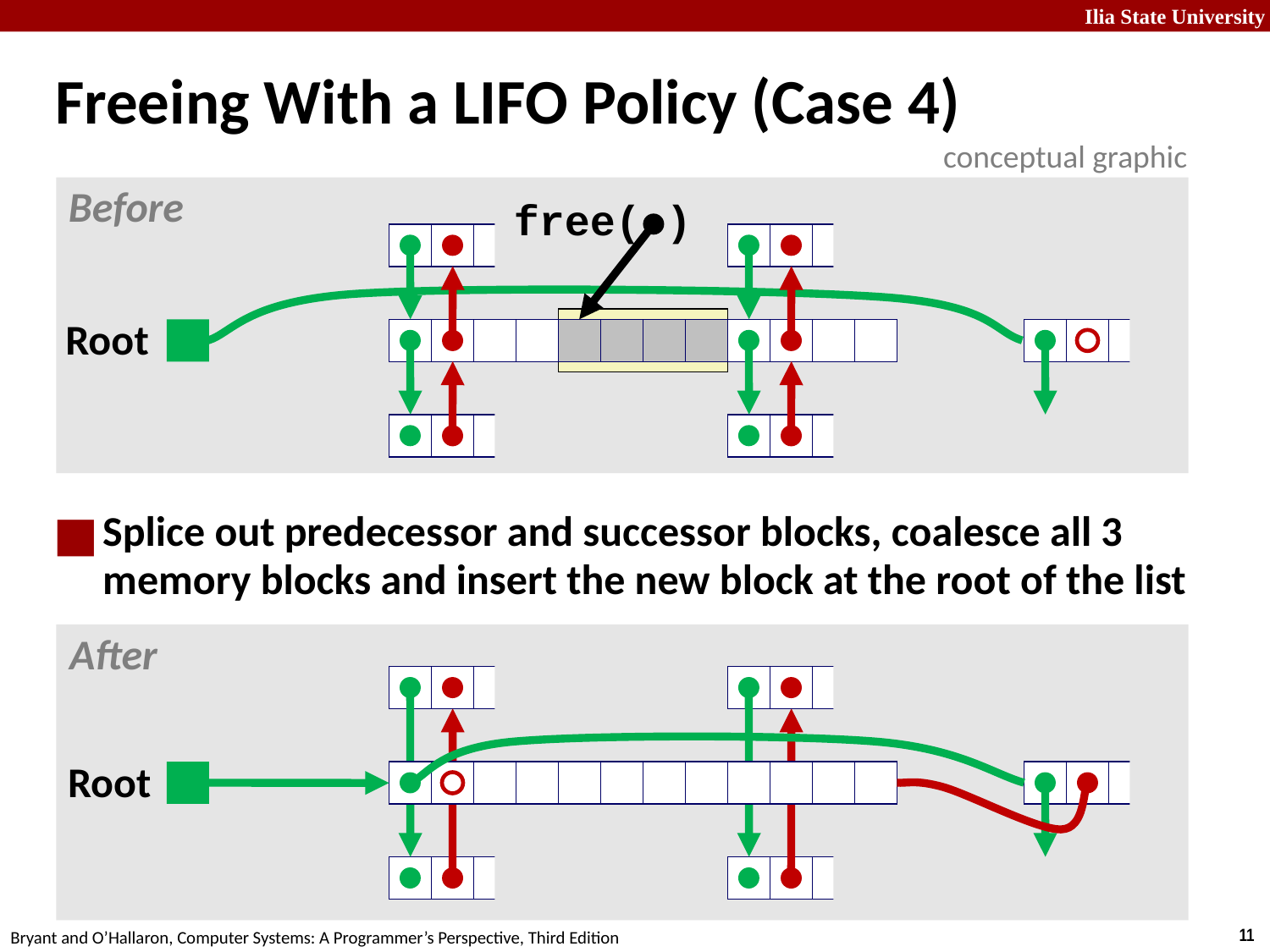

Freeing With a LIFO Policy (Case 4)
conceptual graphic

Before
free( )

Root

Splice out predecessor and successor blocks, coalesce all 3 memory blocks and insert the new block at the root of the list

After

Root